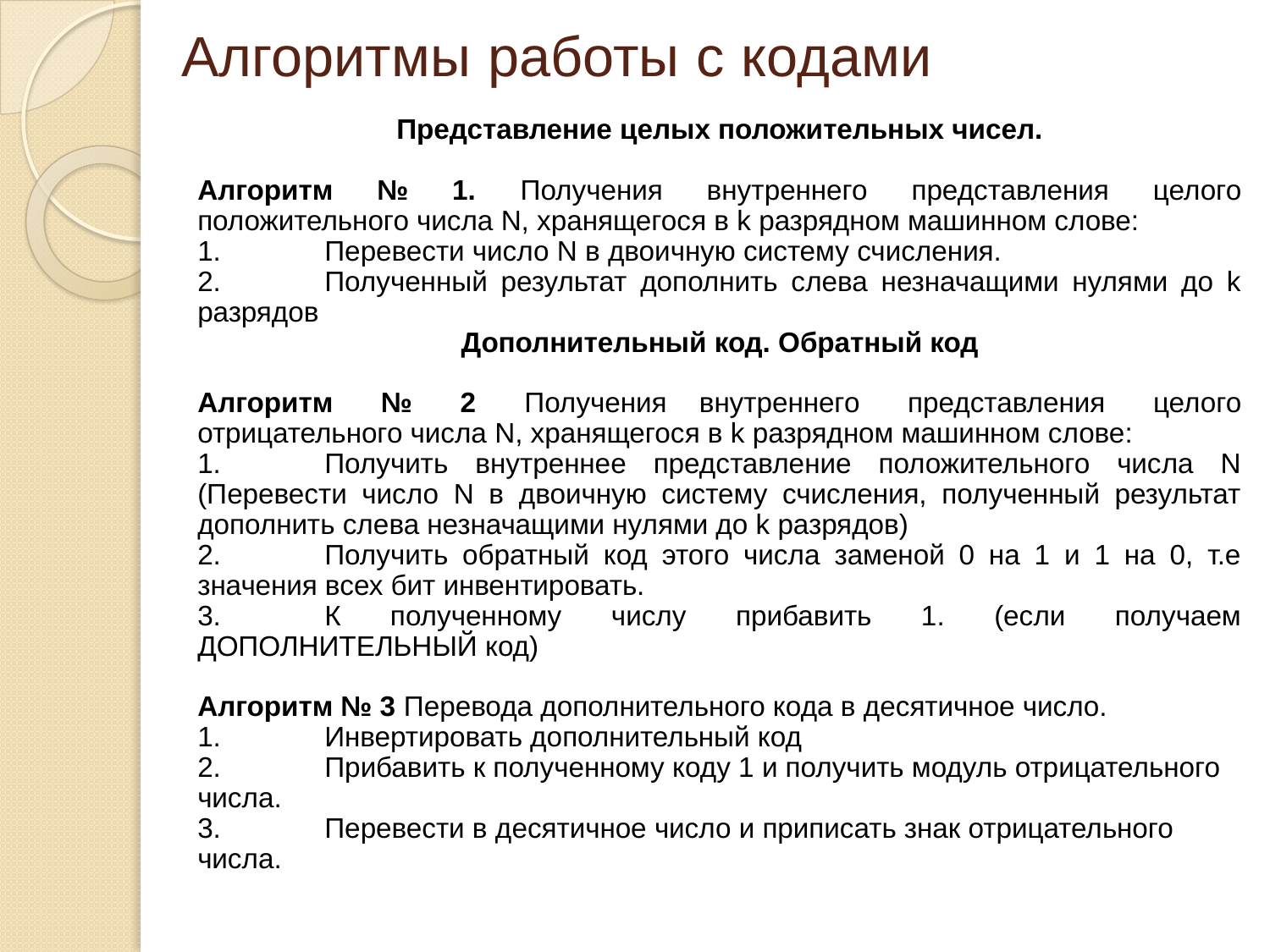

# Алгоритмы работы с кодами
Представление целых положительных чисел.

Алгоритм № 1. Получения внутреннего представления целого положительного числа N, хранящегося в k разрядном машинном слове:
1.	Перевести число N в двоичную систему счисления.
2.	Полученный результат дополнить слева незначащими нулями до k разрядов
Дополнительный код. Обратный код

Алгоритм № 2 Получения	внутреннего представления целого отрицательного числа N, хранящегося в k разрядном машинном слове:
1.	Получить внутреннее представление положительного числа N (Перевести число N в двоичную систему счисления, полученный результат дополнить слева незначащими нулями до k разрядов)
2.	Получить обратный код этого числа заменой 0 на 1 и 1 на 0, т.е значения всех бит инвентировать.
3.	К полученному числу прибавить 1. (если получаем ДОПОЛНИТЕЛЬНЫЙ код)

Алгоритм № 3 Перевода дополнительного кода в десятичное число.
1.	Инвертировать дополнительный код
2.	Прибавить к полученному коду 1 и получить модуль отрицательного числа.
3.	Перевести в десятичное число и приписать знак отрицательного числа.